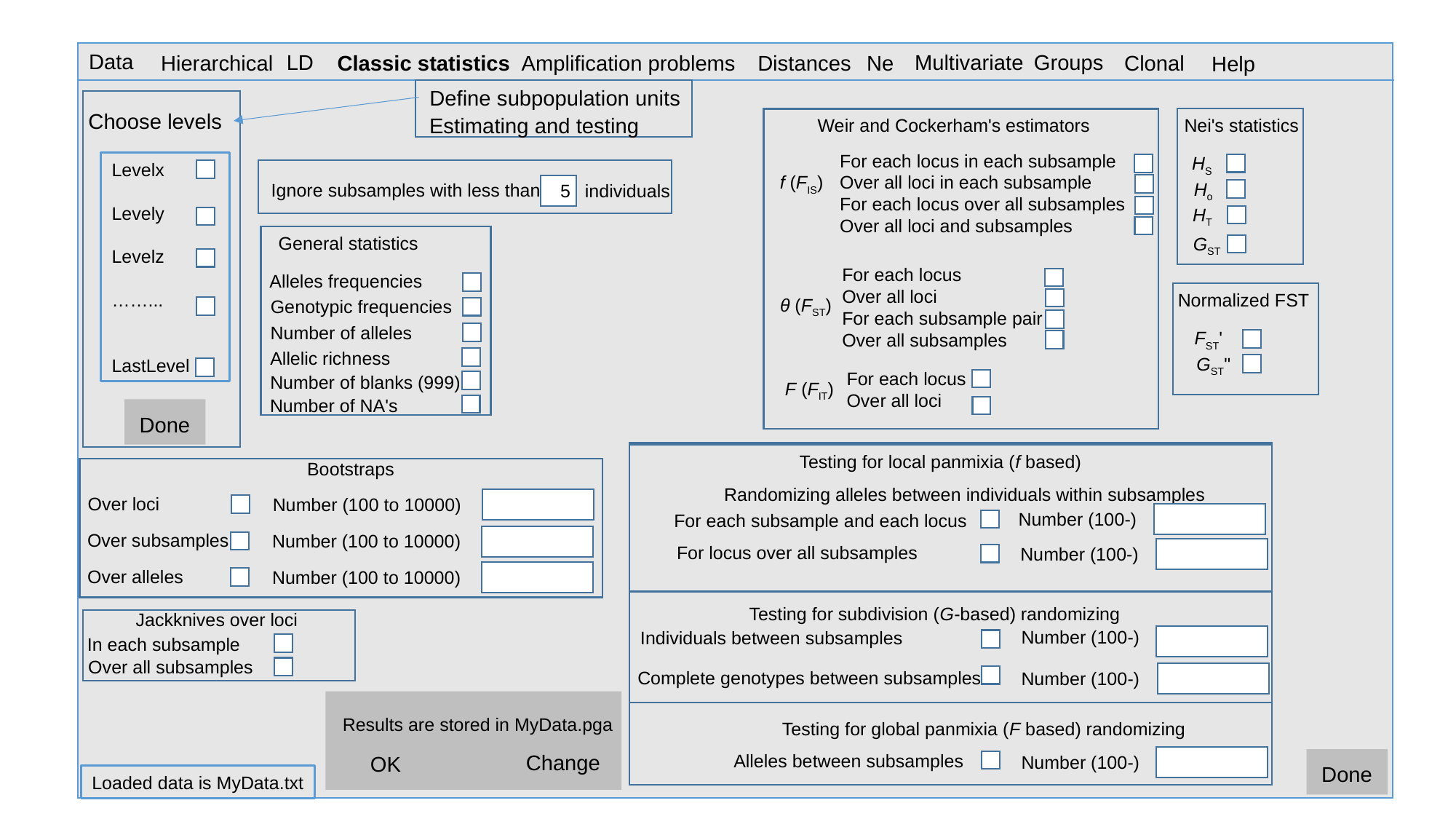

Data
Multivariate
Groups
LD
Clonal
Classic statistics
Ne
Hierarchical
Amplification problems
Distances
Help
Define subpopulation units

Choose levels
Levelx

Levely

Levelz

……...

LastLevel

Done
Estimating and testing
Nei's statistics

Weir and Cockerham's estimators

For each locus in each subsample
Over all loci in each subsample
For each locus over all subsamples
Over all loci and subsamples

f (FIS)

For each locus
Over all loci
For each subsample pair
Over all subsamples

θ (FST)

For each locus
Over all loci

F (FIT)

HS

Ho
Ignore subsamples with less than
individuals
5

HT

General statistics

Alleles frequencies

Genotypic frequencies

Number of alleles

Allelic richness

Number of blanks (999)

Number of NA's

GST

Normalized FST

FST'

GST"

Testing for local panmixia (f based)
Bootstraps

Randomizing alleles between individuals within subsamples
Over loci
Number (100 to 10000)

Number (100-)
For each subsample and each locus

Over subsamples
Number (100 to 10000)

For locus over all subsamples
Number (100-)

Over alleles
Number (100 to 10000)

Testing for subdivision (G-based) randomizing
Jackknives over loci

In each subsample

Over all subsamples

Number (100-)
Individuals between subsamples

Complete genotypes between subsamples
Number (100-)

Results are stored in MyData.pga

OK

Change
Testing for global panmixia (F based) randomizing
Alleles between subsamples
Number (100-)

Done
Loaded data is MyData.txt